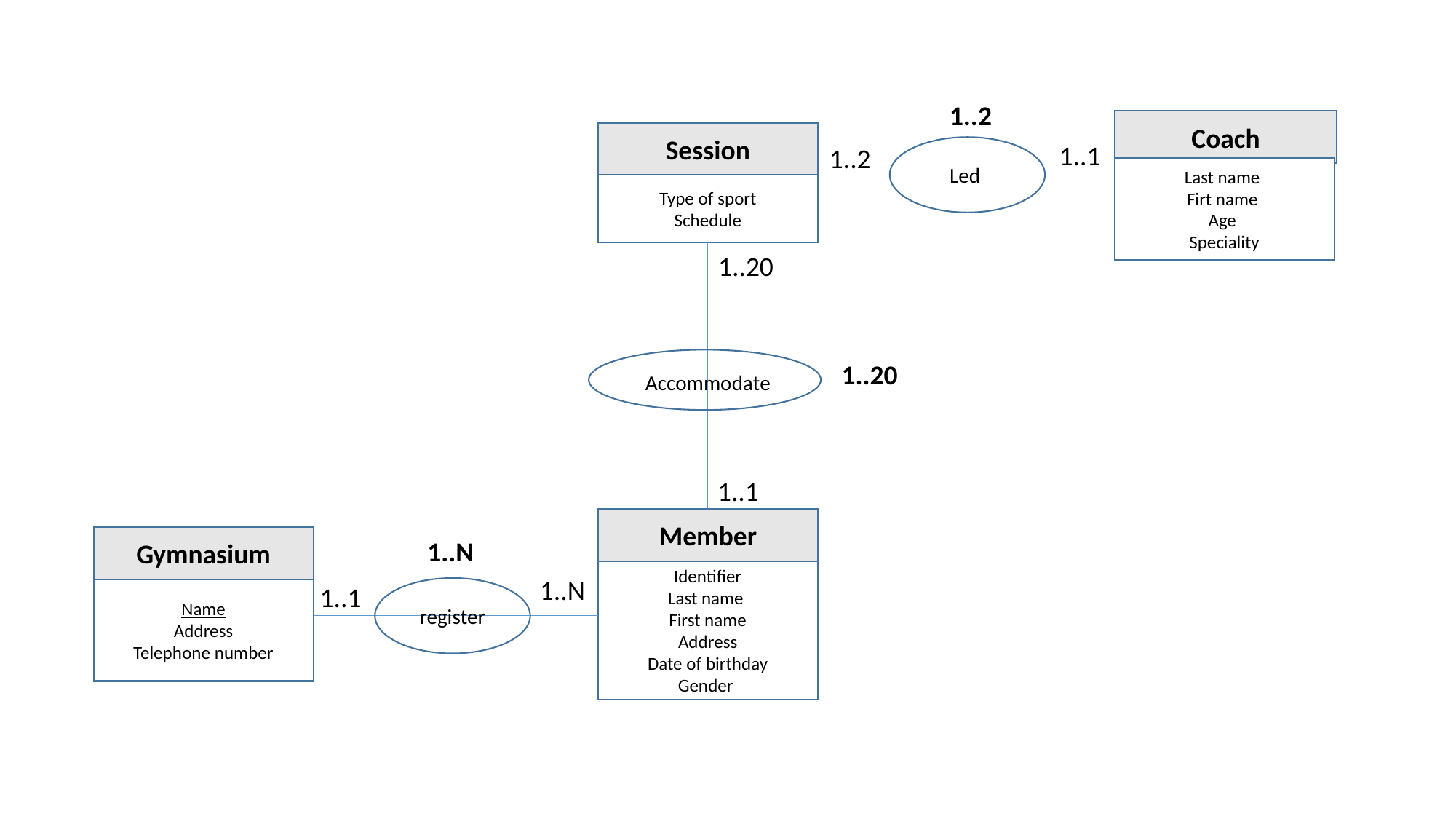

1..2
Coach
Last name
Firt name
Age
Speciality
Session

Type of sport
Schedule

1..1
1..2
Led
1..20
 Accommodate
1..20
1..1
Member

Identifier
Last name
First name
Address
Date of birthday
Gender

Gymnasium

Name
Address
Telephone number

1..N
1..N
1..1
register